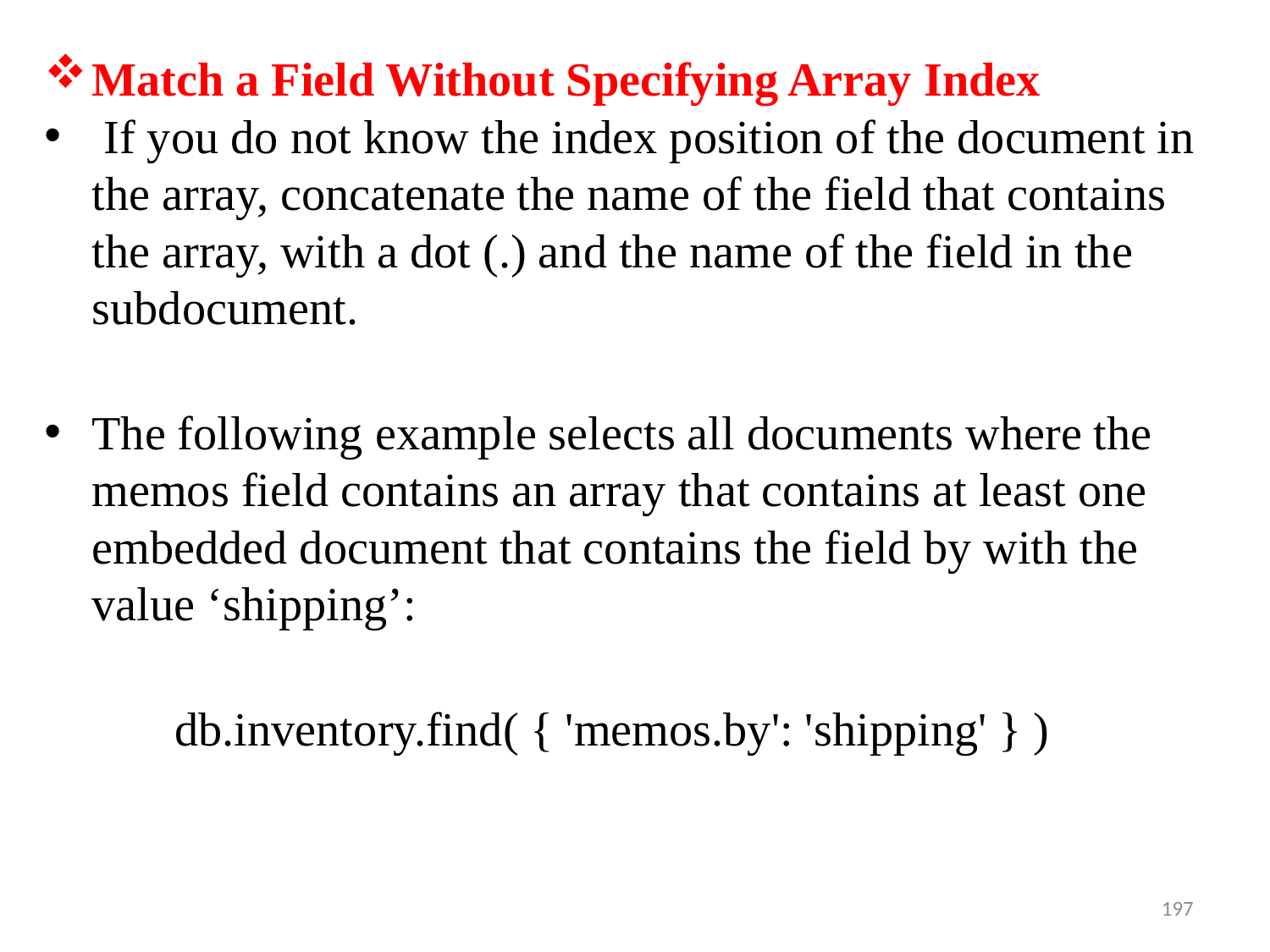

Match a Field Without Specifying Array Index
 If you do not know the index position of the document in the array, concatenate the name of the field that contains the array, with a dot (.) and the name of the field in the subdocument.

The following example selects all documents where the memos field contains an array that contains at least one embedded document that contains the field by with the value ‘shipping’:

           db.inventory.find( { 'memos.by': 'shipping' } )
197